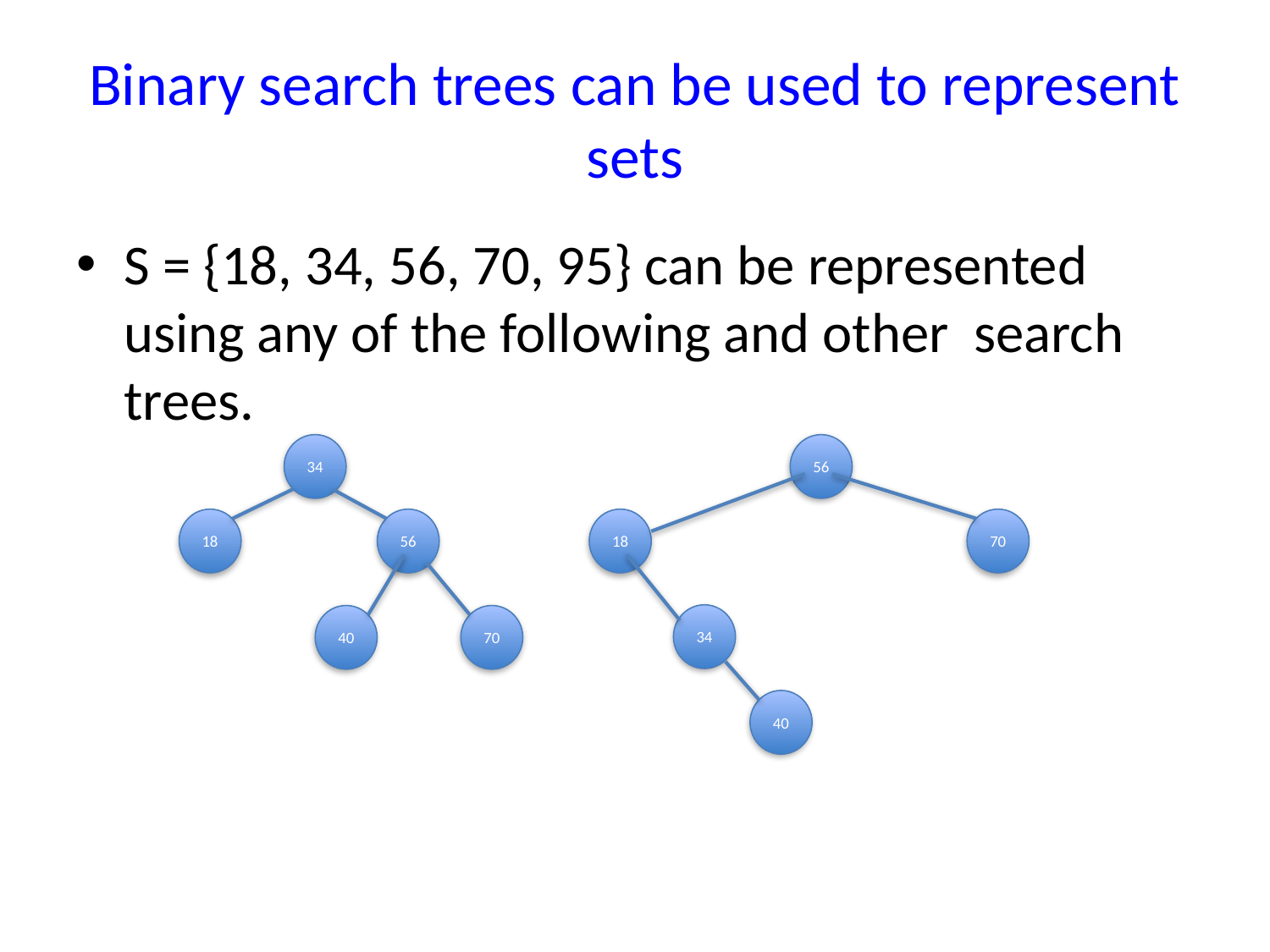

# Binary search trees can be used to represent sets
S = {18, 34, 56, 70, 95} can be represented using any of the following and other  search trees.

34
56
18
56
18
70
34
40
70
40